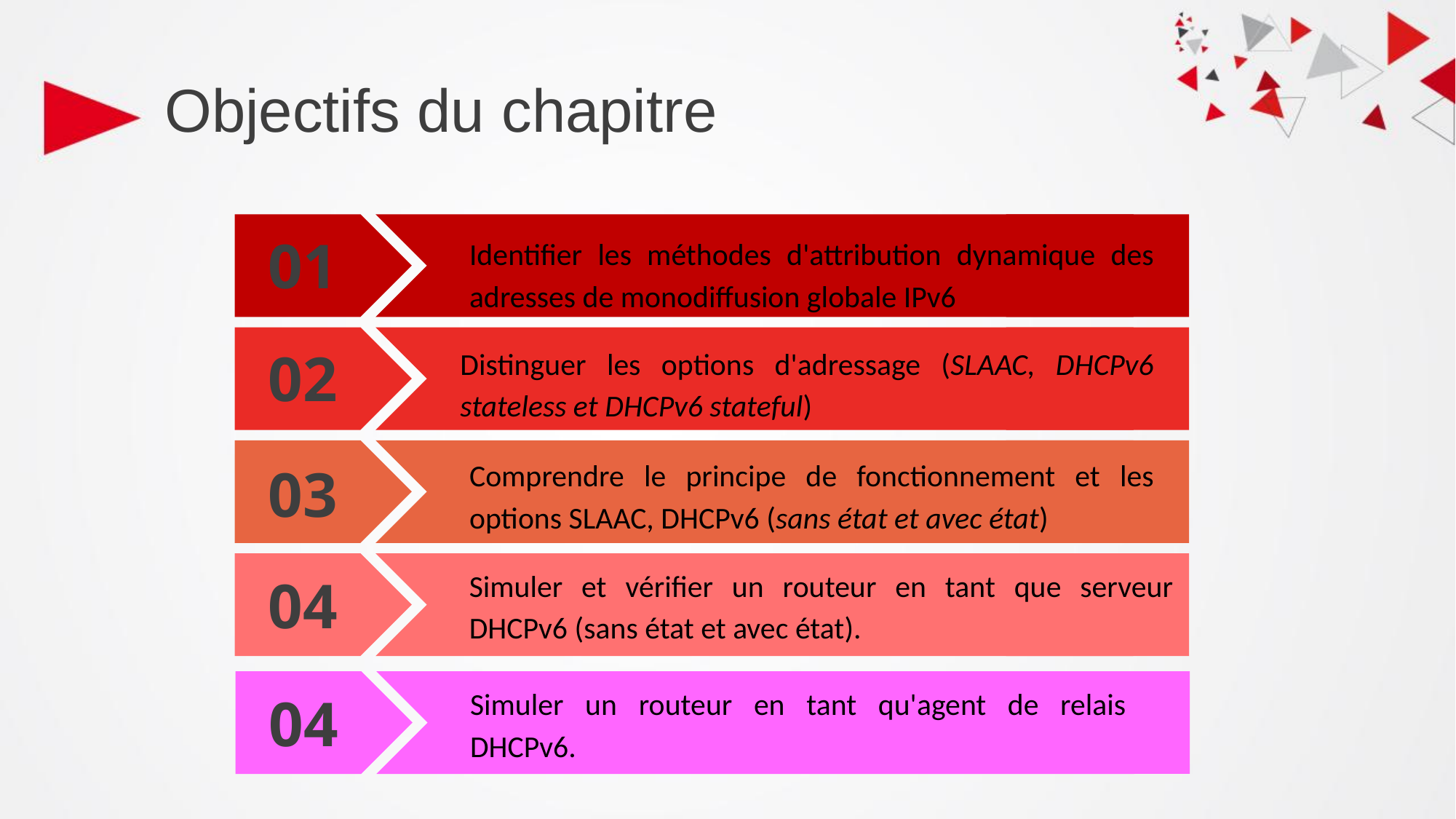

Objectifs du chapitre

01
Identifier les méthodes d'attribution dynamique des adresses de monodiffusion globale IPv6

Distinguer les options d'adressage (SLAAC, DHCPv6 stateless et DHCPv6 stateful)
02

Comprendre le principe de fonctionnement et les options SLAAC, DHCPv6 (sans état et avec état)
03

Simuler et vérifier un routeur en tant que serveur DHCPv6 (sans état et avec état).
04

Simuler un routeur en tant qu'agent de relais DHCPv6.
04